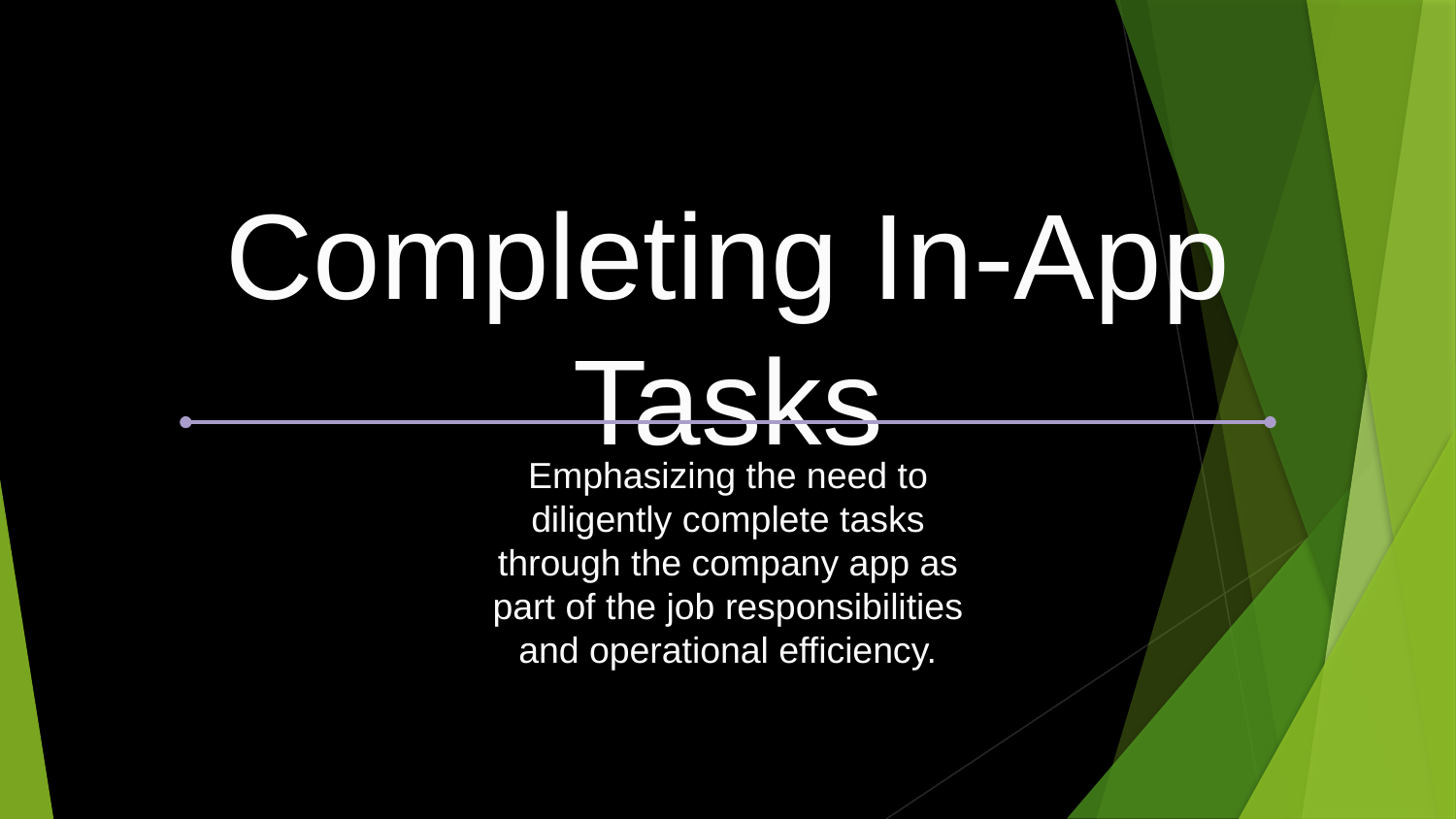

Completing In-App Tasks
Emphasizing the need to diligently complete tasks through the company app as part of the job responsibilities and operational efficiency.